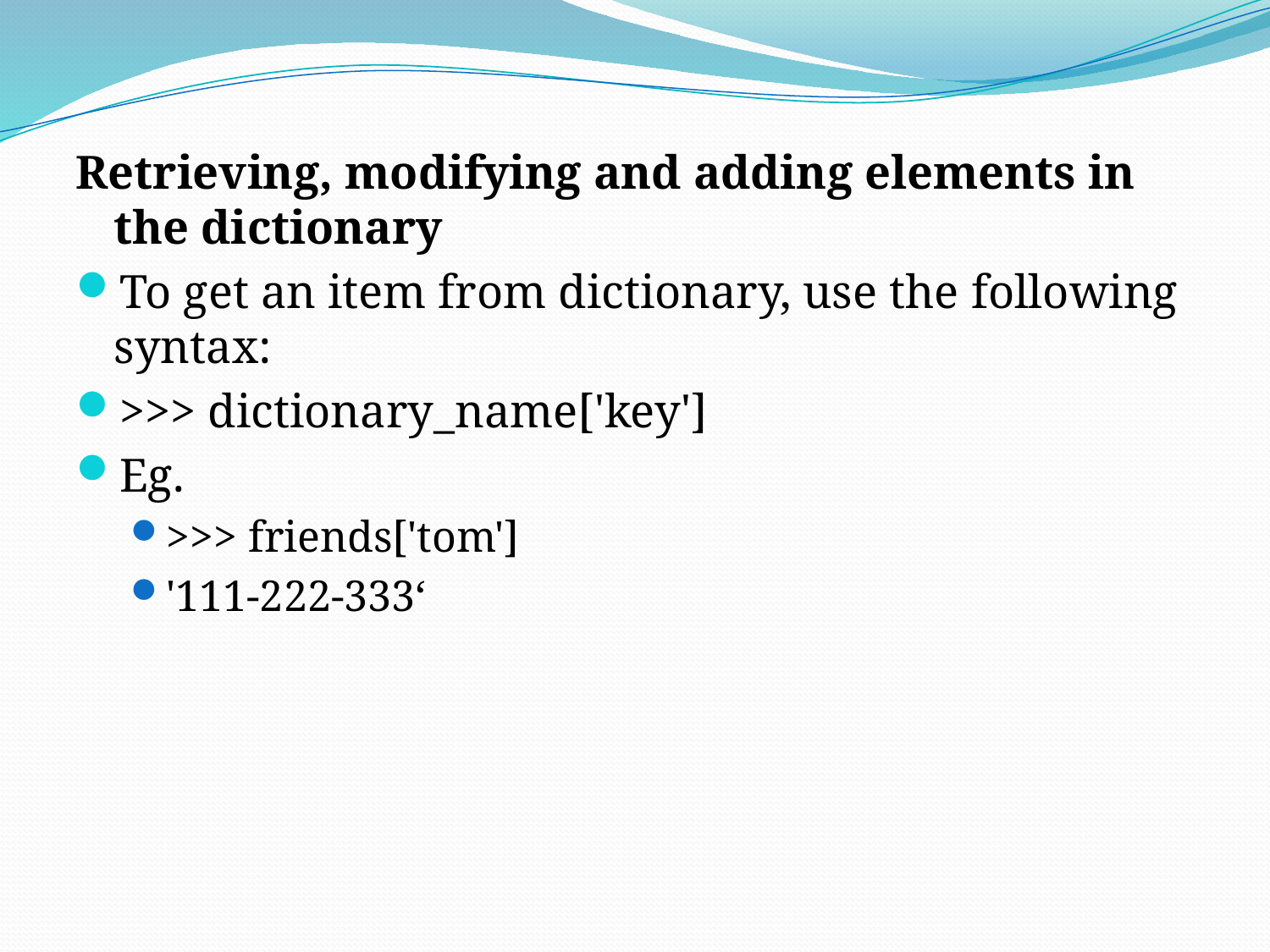

Retrieving, modifying and adding elements in the dictionary
To get an item from dictionary, use the following syntax:
>>> dictionary_name['key']
Eg.
>>> friends['tom']
'111-222-333‘